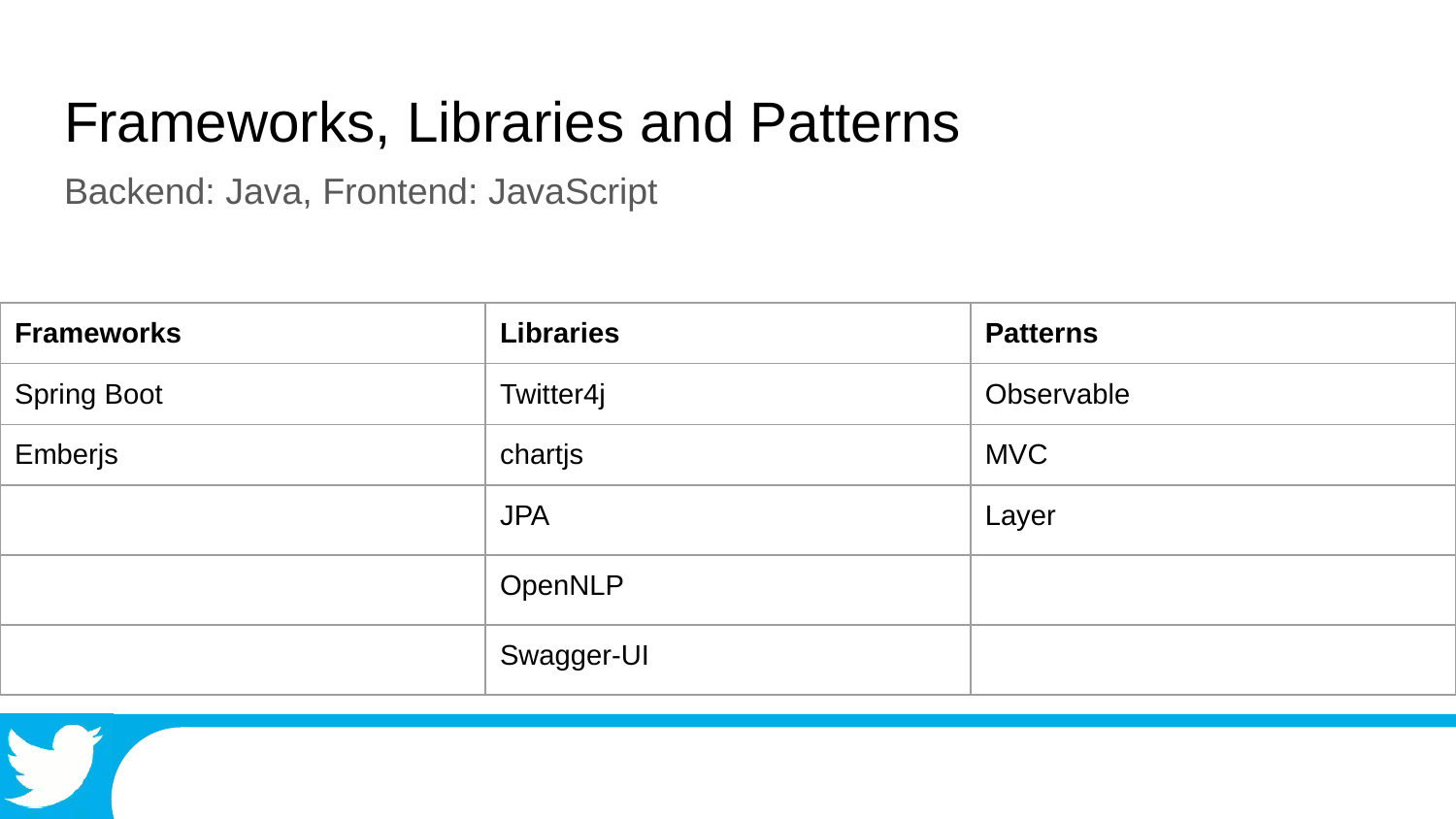

# Frameworks, Libraries and Patterns
Backend: Java, Frontend: JavaScript
| Frameworks | Libraries | Patterns |
| --- | --- | --- |
| Spring Boot | Twitter4j | Observable |
| Emberjs | chartjs | MVC |
|  | JPA | Layer |
|  | OpenNLP |  |
|  | Swagger-UI |  |